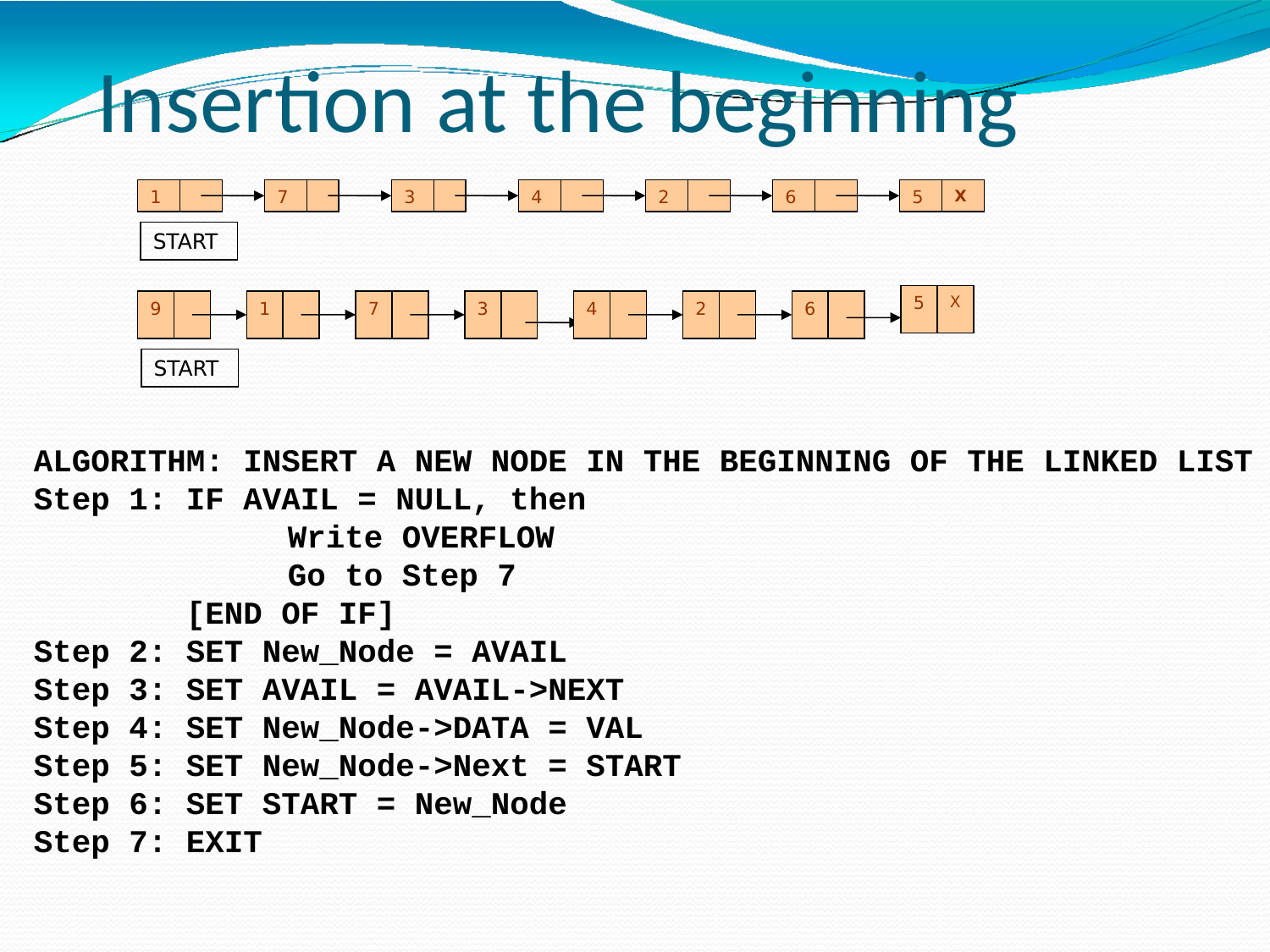

# Insertion at the beginning
1

7
3
4

2

6

5
X

START
5
X
9

1

7

3

4

2

6

START
ALGORITHM: INSERT A NEW NODE IN THE BEGINNING OF THE LINKED LIST
Step 1: IF AVAIL = NULL, then
		Write OVERFLOW
		Go to Step 7
        [END OF IF]
Step 2: SET New_Node = AVAIL
Step 3: SET AVAIL = AVAIL->NEXT
Step 4: SET New_Node->DATA = VAL
Step 5: SET New_Node->Next = START
Step 6: SET START = New_Node
Step 7: EXIT